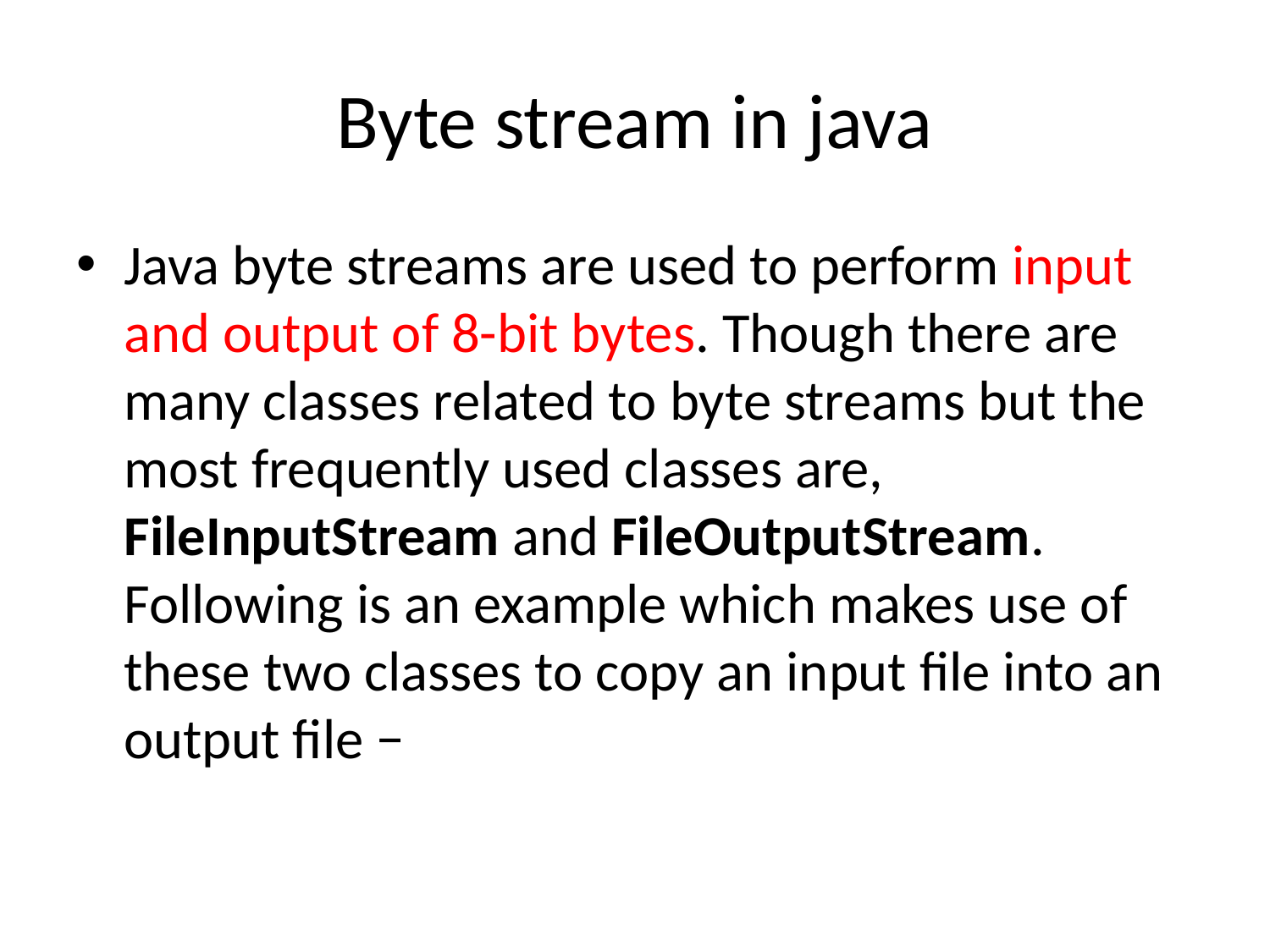

# Byte stream in java
Java byte streams are used to perform input and output of 8-bit bytes. Though there are many classes related to byte streams but the most frequently used classes are, FileInputStream and FileOutputStream. Following is an example which makes use of these two classes to copy an input file into an output file −